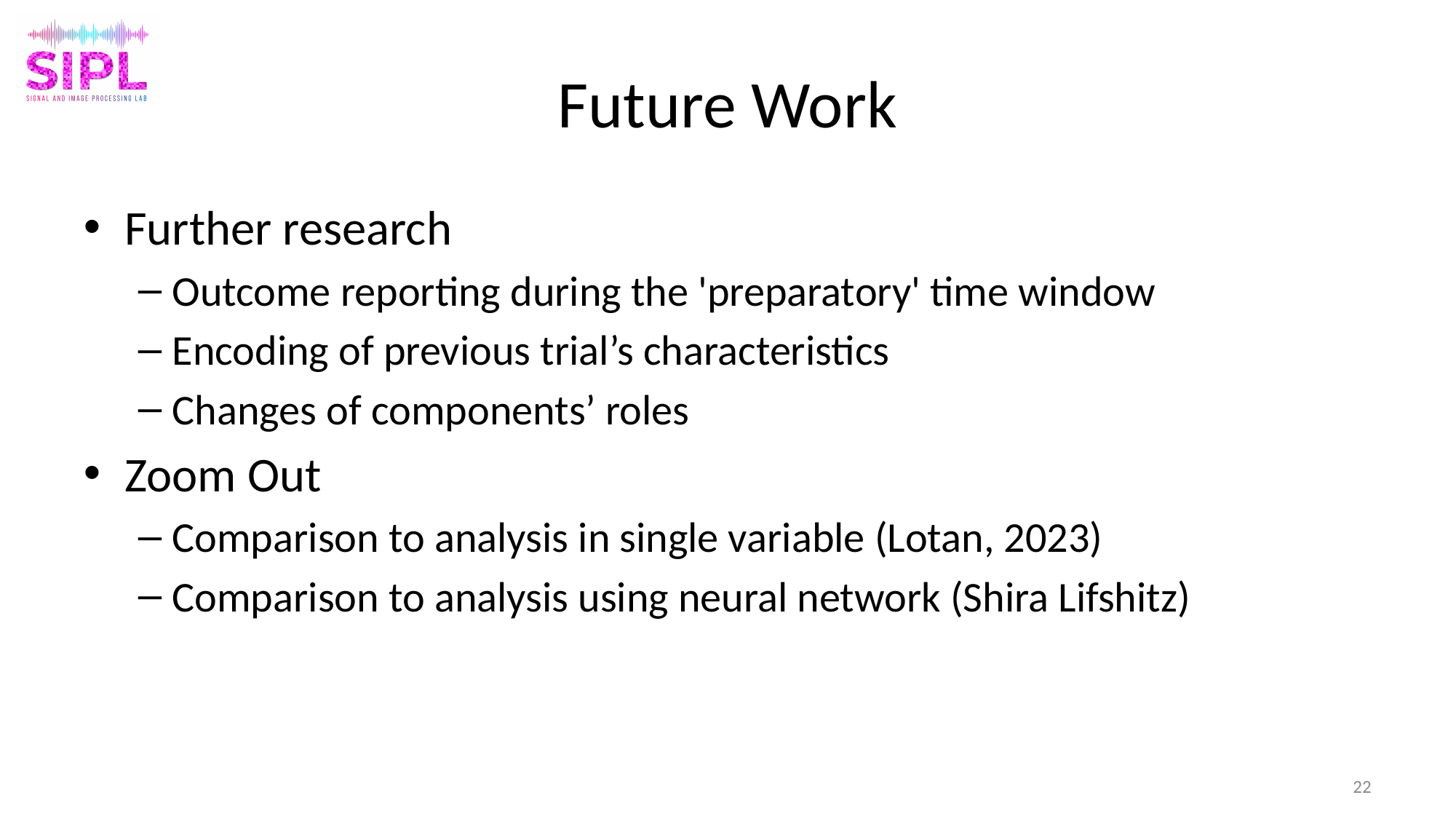

# Future Work
Further research
Outcome reporting during the 'preparatory' time window
Encoding of previous trial’s characteristics
Changes of components’ roles
Zoom Out
Comparison to analysis in single variable (Lotan, 2023)
Comparison to analysis using neural network (Shira Lifshitz)

22